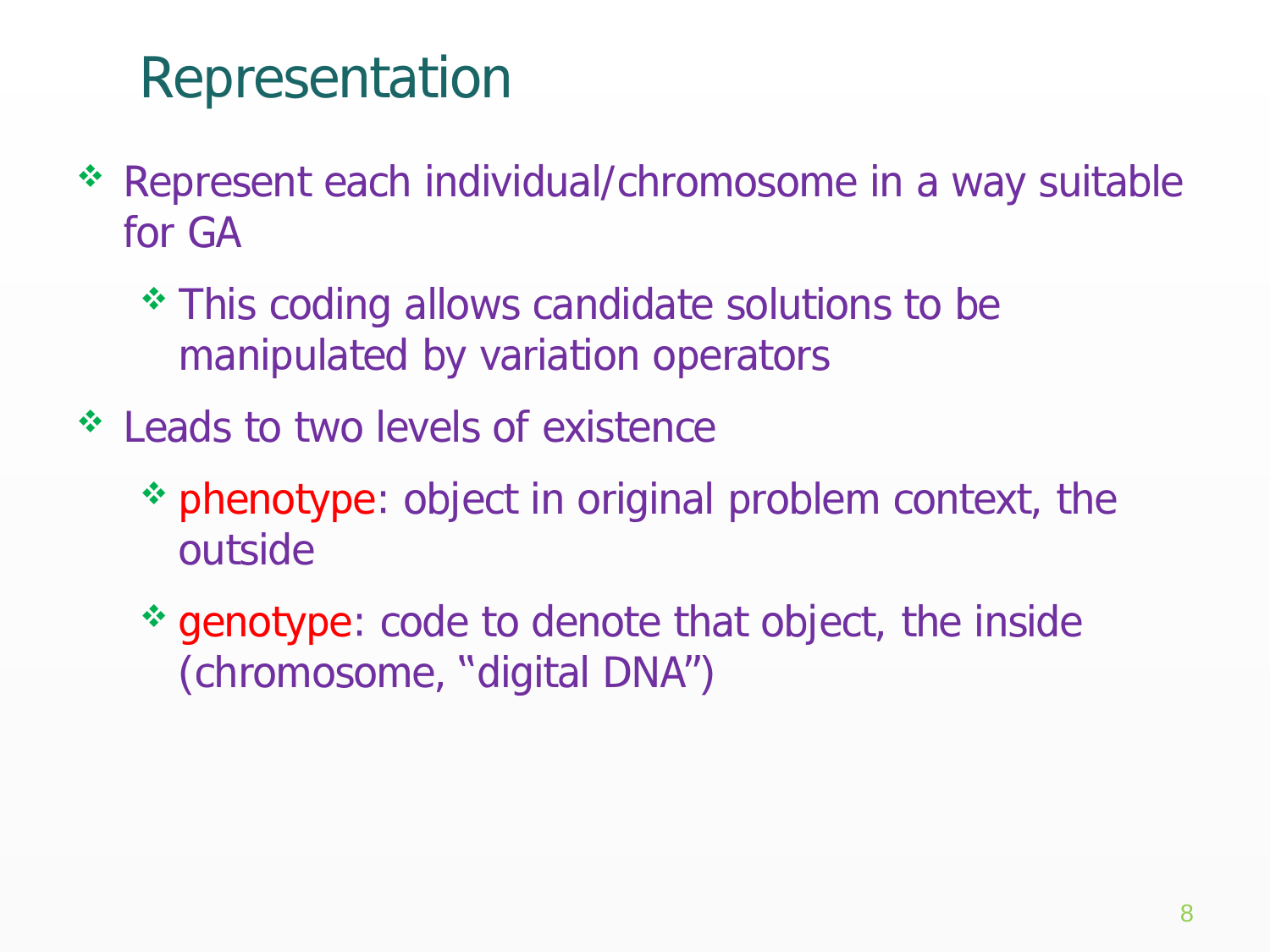

# Representation
Represent each individual/chromosome in a way suitable for GA
This coding allows candidate solutions to be manipulated by variation operators
Leads to two levels of existence
phenotype: object in original problem context, the outside
genotype: code to denote that object, the inside  (chromosome, “digital DNA”)

8